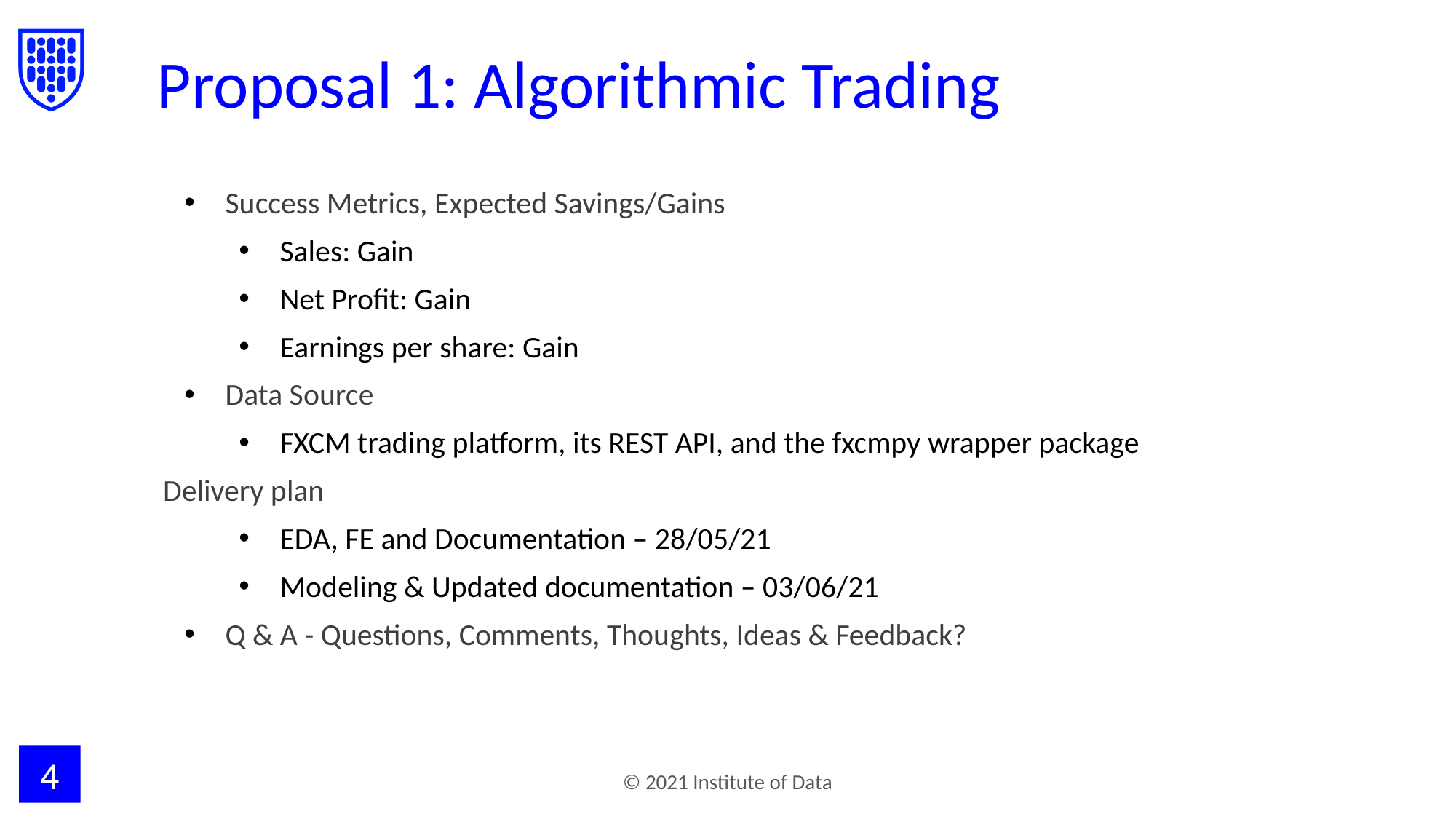

# Proposal 1: Algorithmic Trading
Success Metrics, Expected Savings/Gains
Sales: Gain
Net Profit: Gain
Earnings per share: Gain
Data Source
FXCM trading platform, its REST API, and the fxcmpy wrapper package
Delivery plan
EDA, FE and Documentation – 28/05/21
Modeling & Updated documentation – 03/06/21
Q & A - Questions, Comments, Thoughts, Ideas & Feedback?